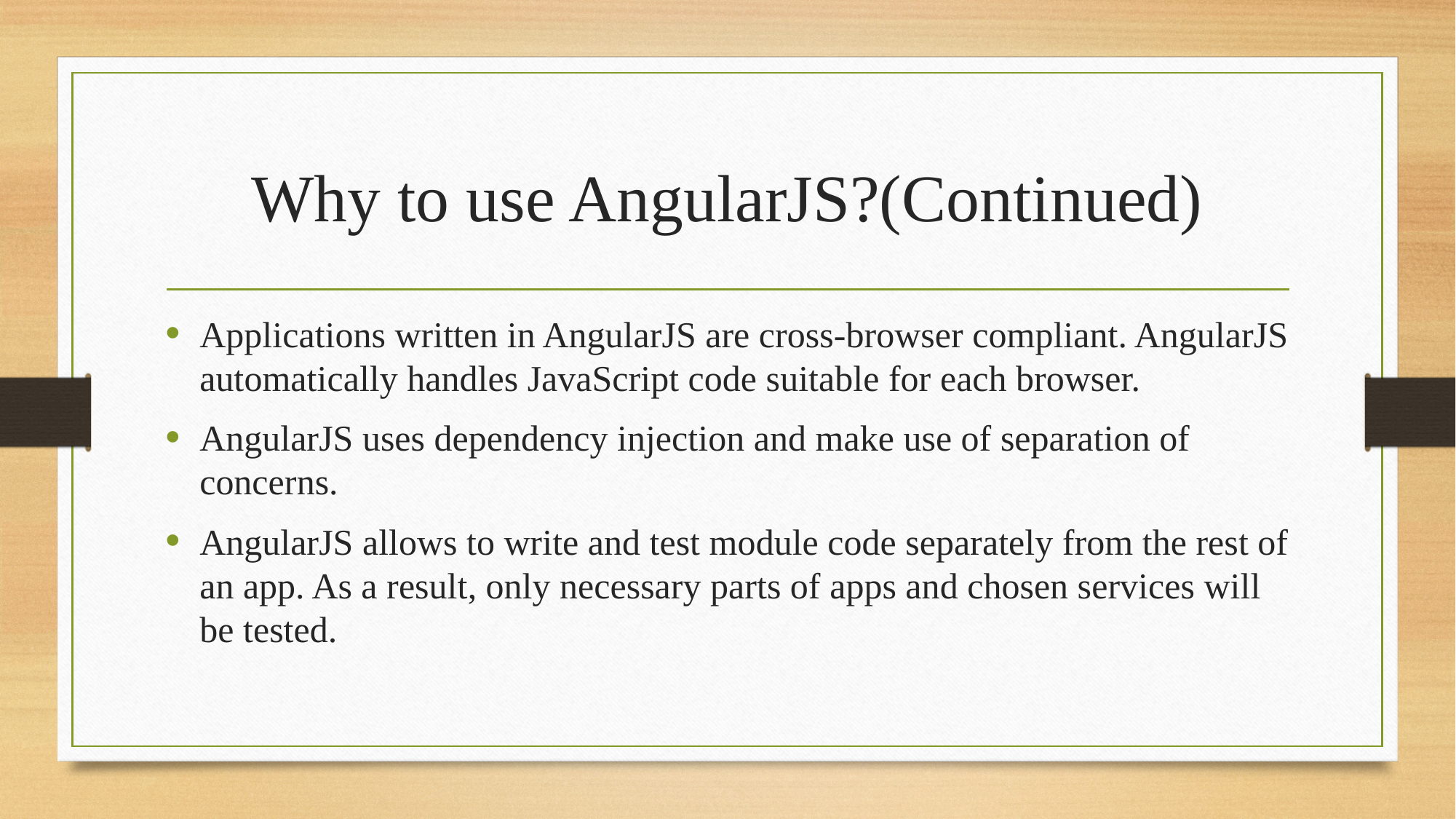

# Why to use AngularJS?(Continued)
Applications written in AngularJS are cross-browser compliant. AngularJS automatically handles JavaScript code suitable for each browser.
AngularJS uses dependency injection and make use of separation of concerns.
AngularJS allows to write and test module code separately from the rest of an app. As a result, only necessary parts of apps and chosen services will be tested.